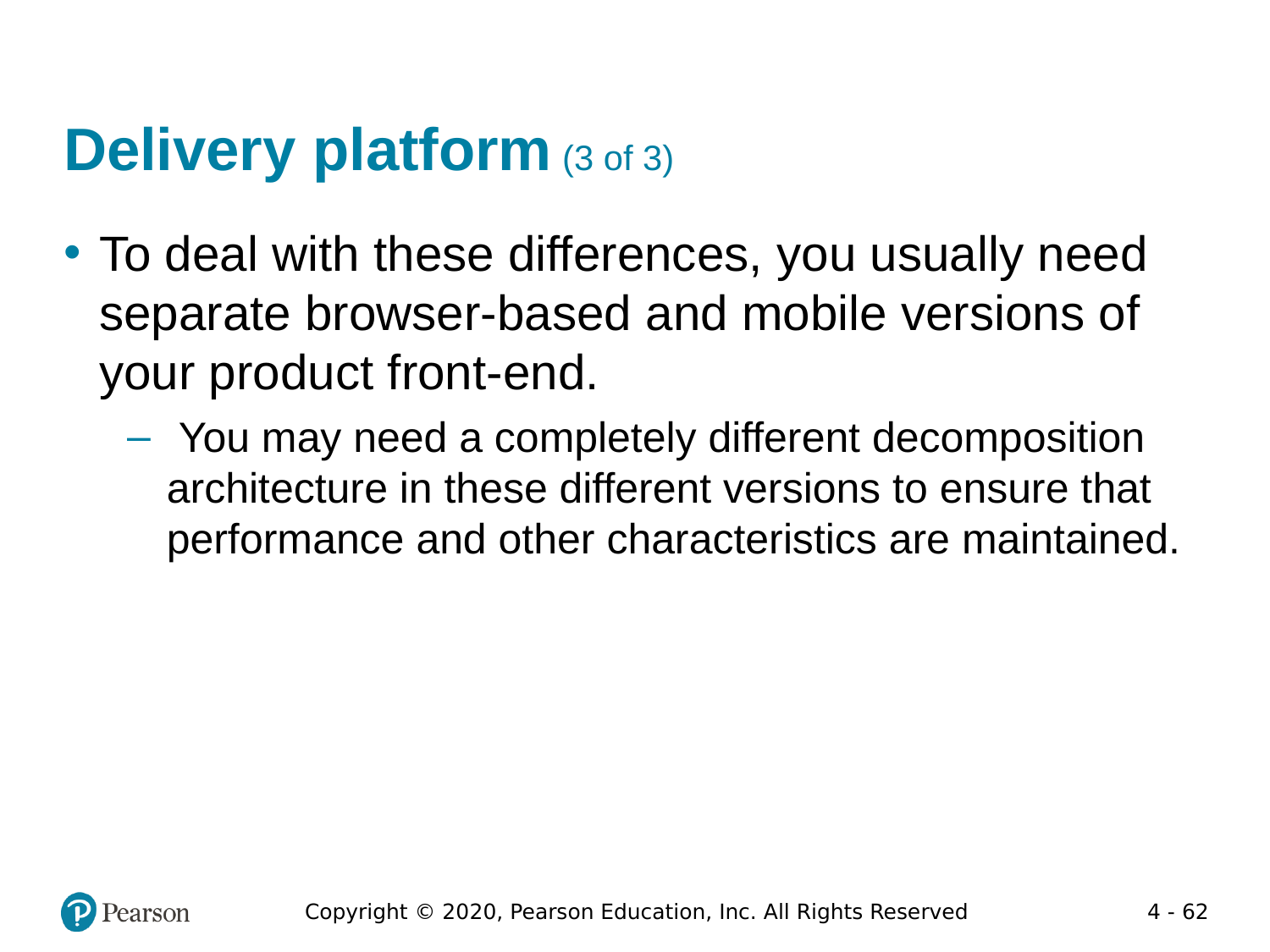

# Delivery platform (3 of 3)
To deal with these differences, you usually need separate browser-based and mobile versions of your product front-end.
 You may need a completely different decomposition architecture in these different versions to ensure that performance and other characteristics are maintained.